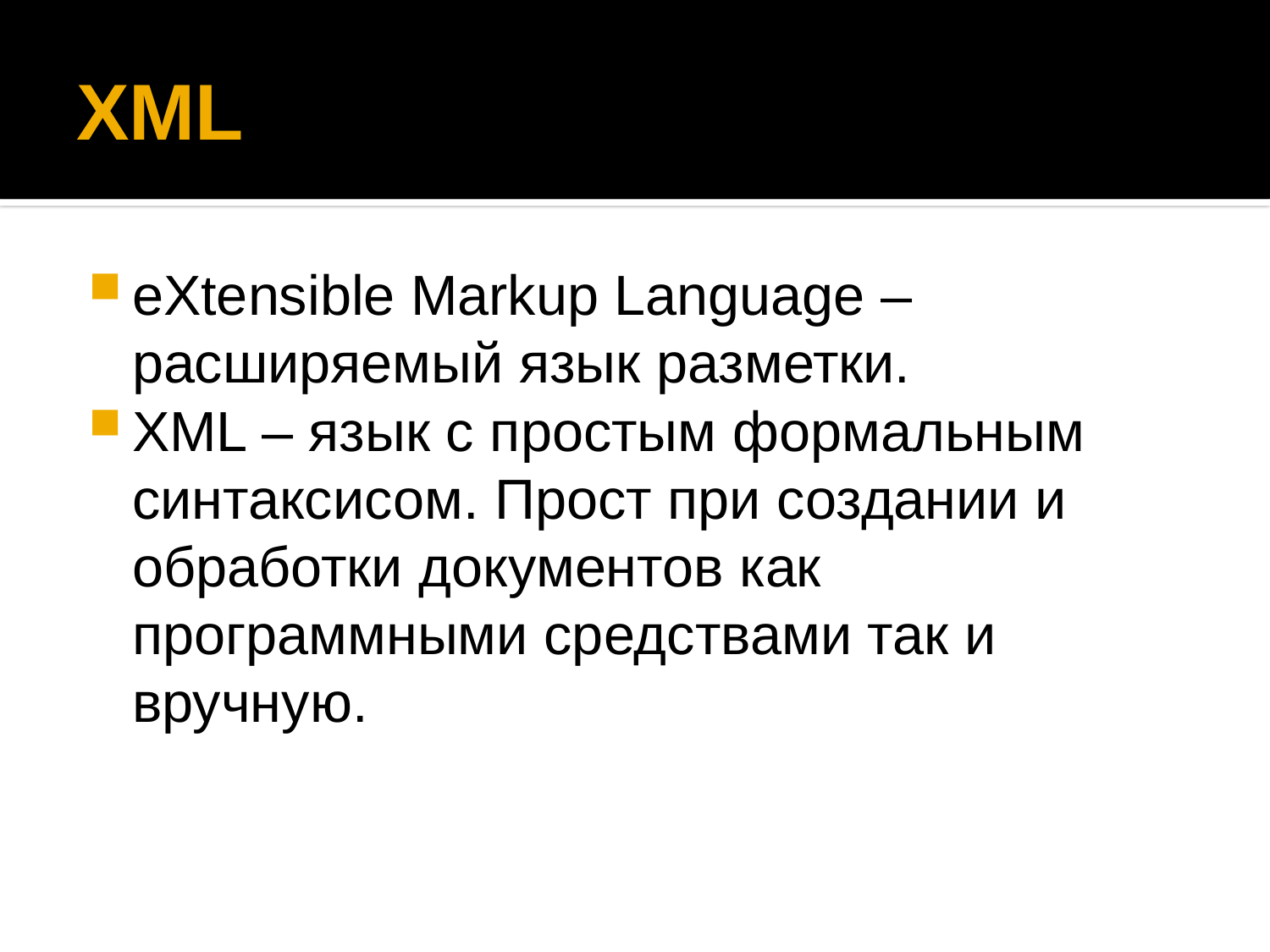

# XML
eXtensible Markup Language – расширяемый язык разметки.
XML – язык с простым формальным синтаксисом. Прост при создании и обработки документов как программными средствами так и вручную.